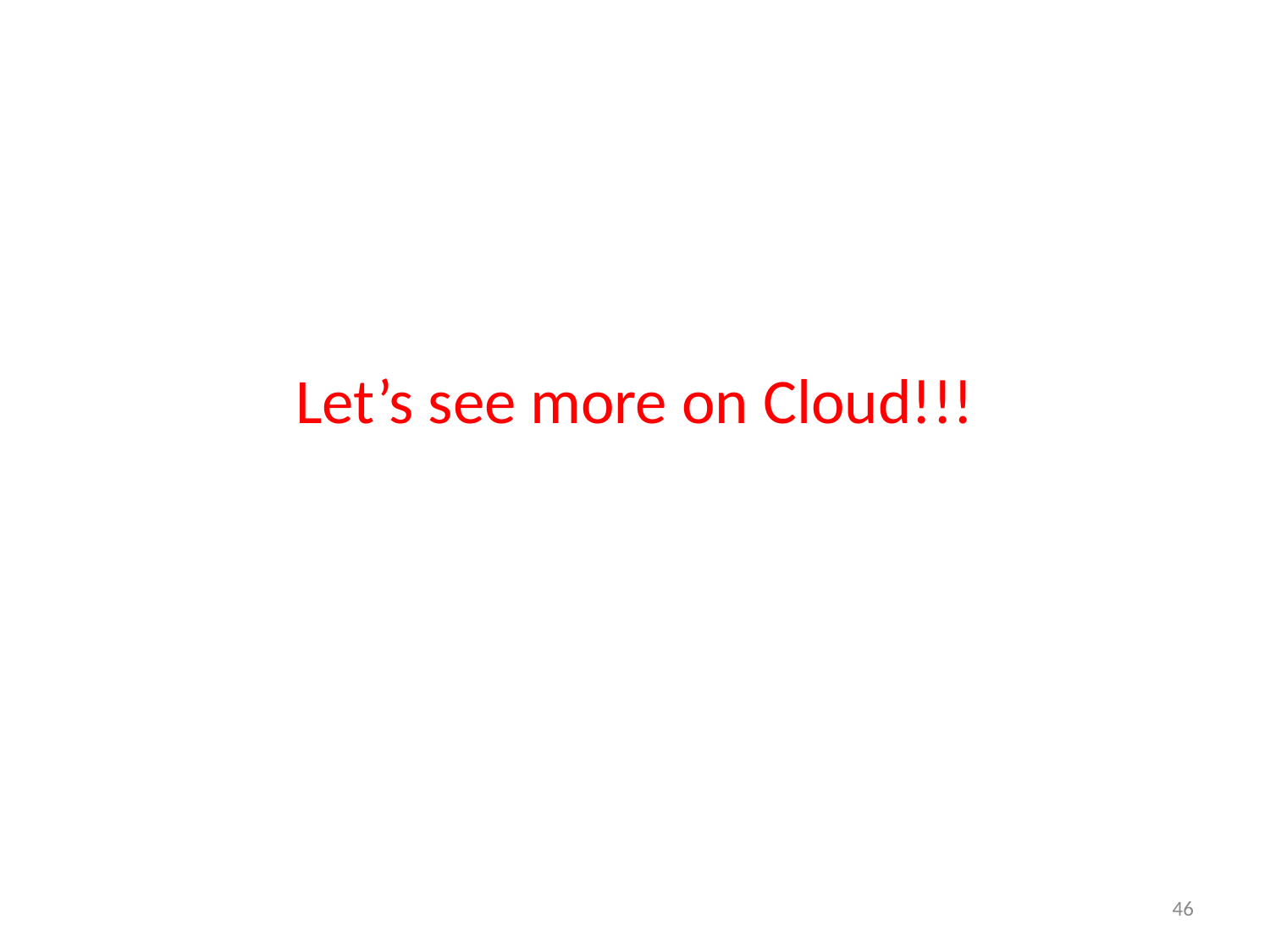

# Let’s see more on Cloud!!!

46